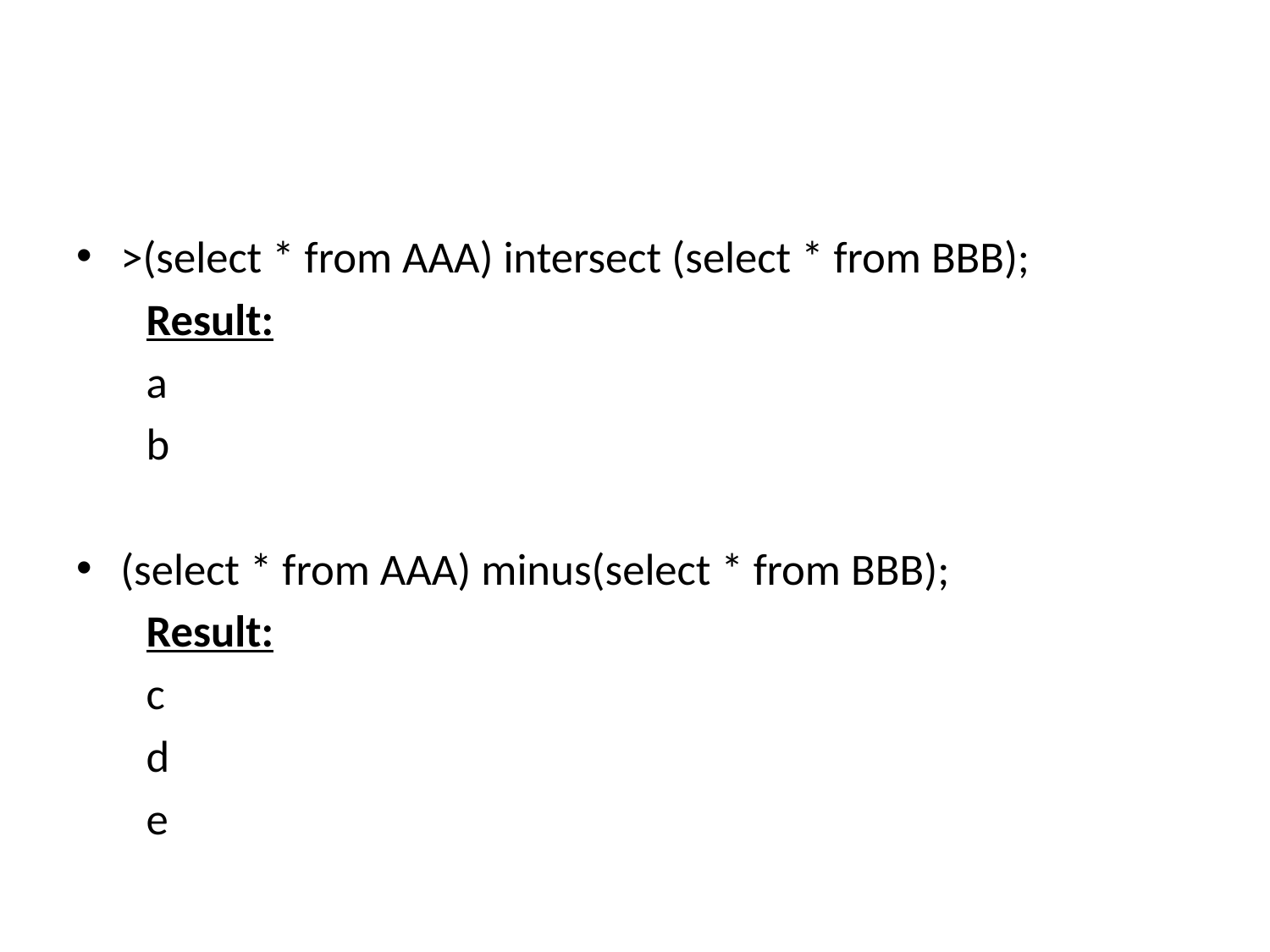

#
>(select * from AAA) intersect (select * from BBB);
Result:
a
b

(select * from AAA) minus(select * from BBB);
Result:
c
d
e